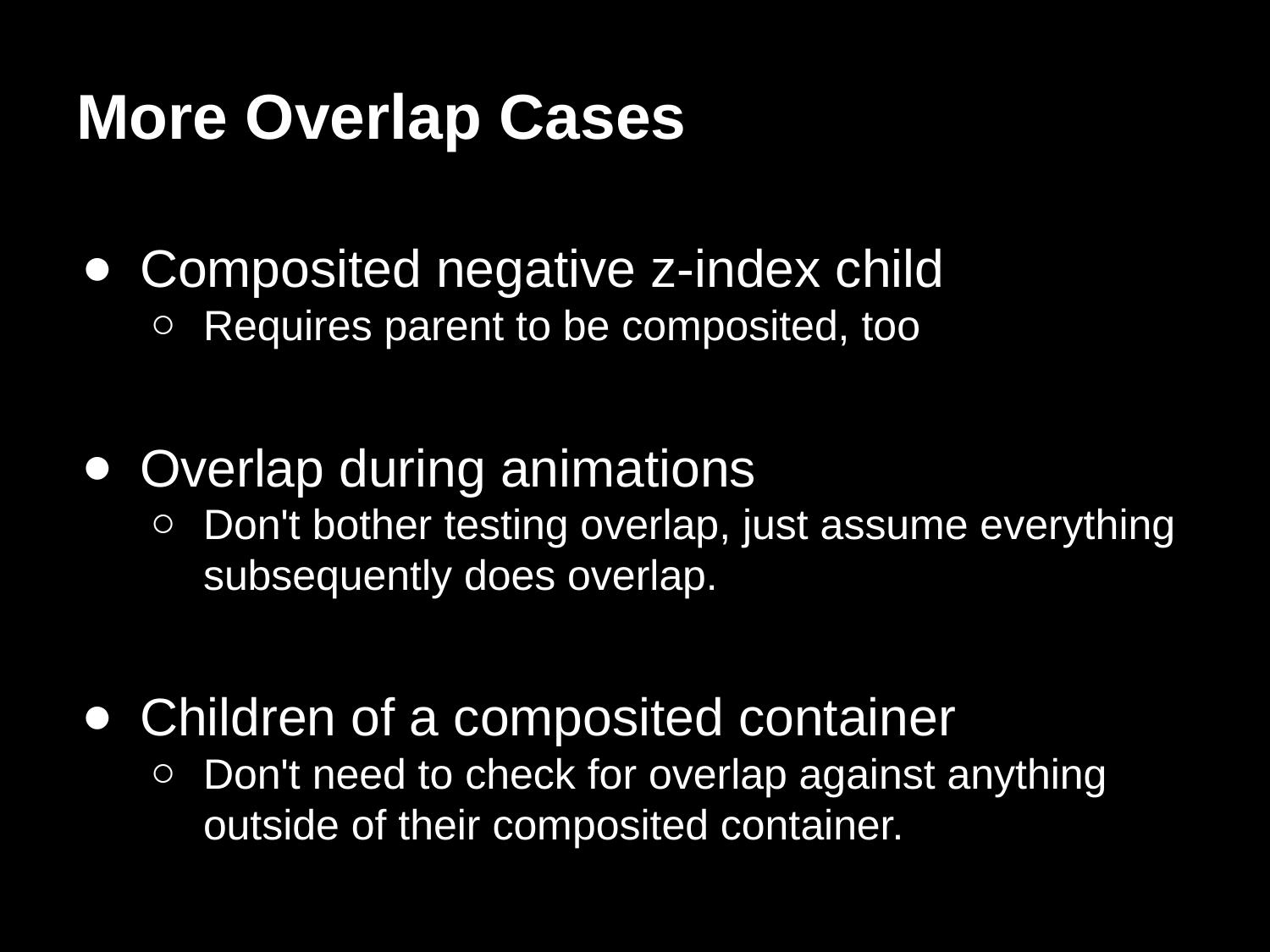

# More Overlap Cases
Composited negative z-index child
Requires parent to be composited, too

Overlap during animations
Don't bother testing overlap, just assume everything subsequently does overlap.

Children of a composited container
Don't need to check for overlap against anything outside of their composited container.